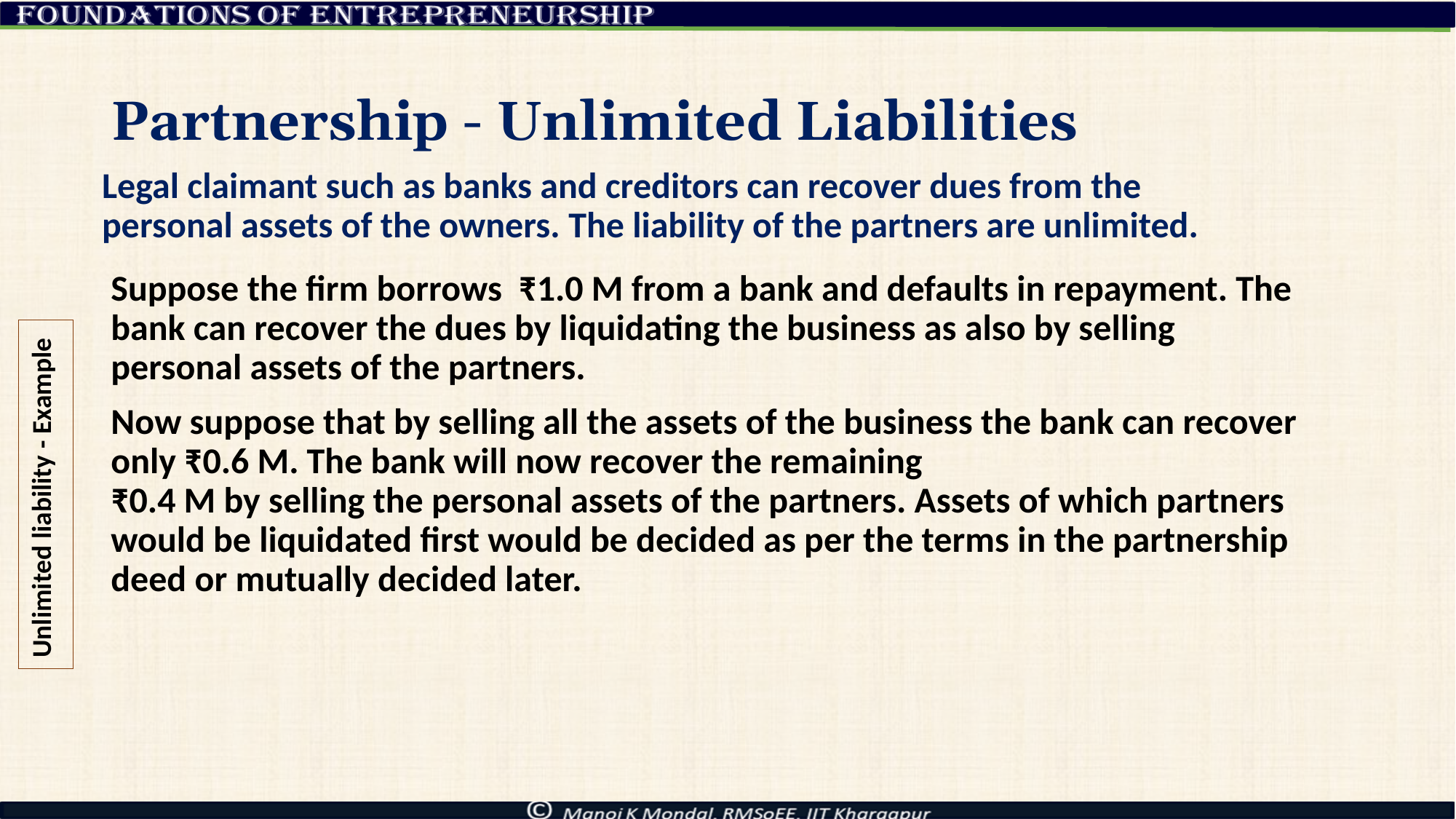

# Partnership - Unlimited Liabilities
Legal claimant such as banks and creditors can recover dues from the personal assets of the owners. The liability of the partners are unlimited.
Suppose the firm borrows  ₹1.0 M from a bank and defaults in repayment. The bank can recover the dues by liquidating the business as also by selling personal assets of the partners.
Now suppose that by selling all the assets of the business the bank can recover only ₹0.6 M. The bank will now recover the remaining
₹0.4 M by selling the personal assets of the partners. Assets of which partners would be liquidated first would be decided as per the terms in the partnership deed or mutually decided later.
Unlimited liability - Example